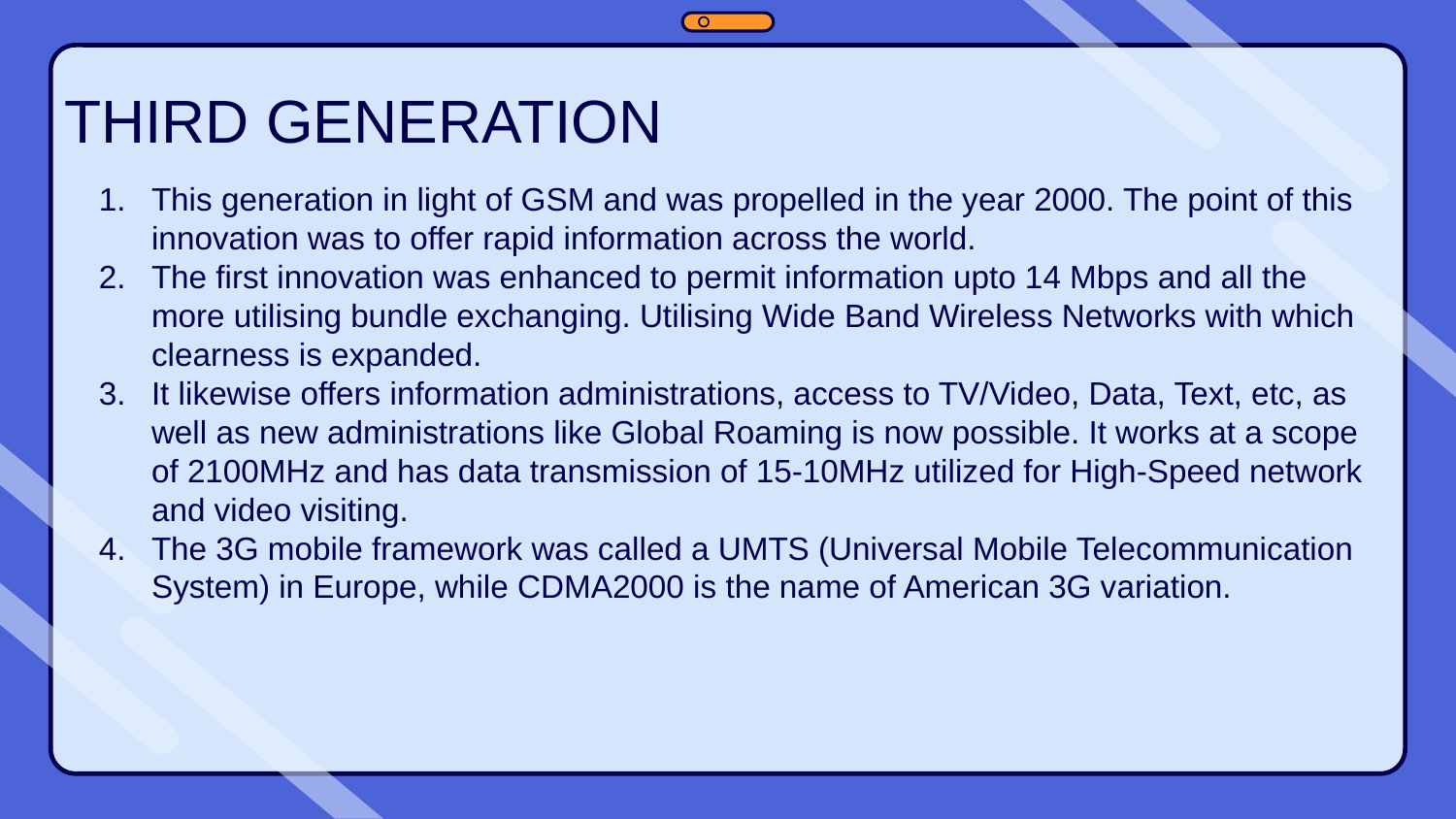

# THIRD GENERATION
This generation in light of GSM and was propelled in the year 2000. The point of this innovation was to offer rapid information across the world.
The first innovation was enhanced to permit information upto 14 Mbps and all the more utilising bundle exchanging. Utilising Wide Band Wireless Networks with which clearness is expanded.
It likewise offers information administrations, access to TV/Video, Data, Text, etc, as well as new administrations like Global Roaming is now possible. It works at a scope of 2100MHz and has data transmission of 15-10MHz utilized for High-Speed network and video visiting.
The 3G mobile framework was called a UMTS (Universal Mobile Telecommunication System) in Europe, while CDMA2000 is the name of American 3G variation.